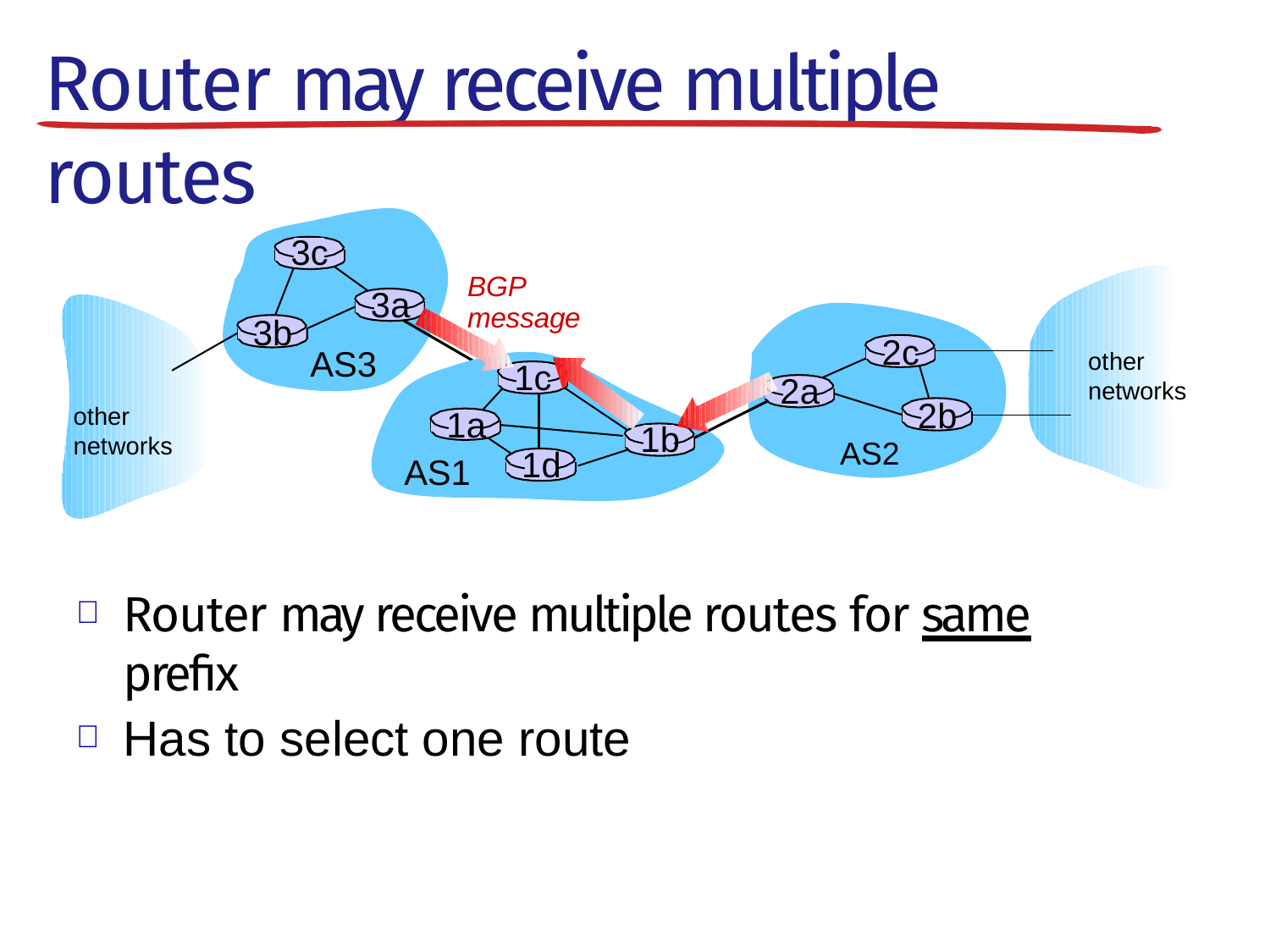

# Router may receive multiple routes

3c

BGP
message
3a

3b
2c

AS3
other

1c

2a
networks

2b

other
1a

1b

networks
AS2
1d

AS1
Router may receive multiple routes for same prefix
Has to select one route